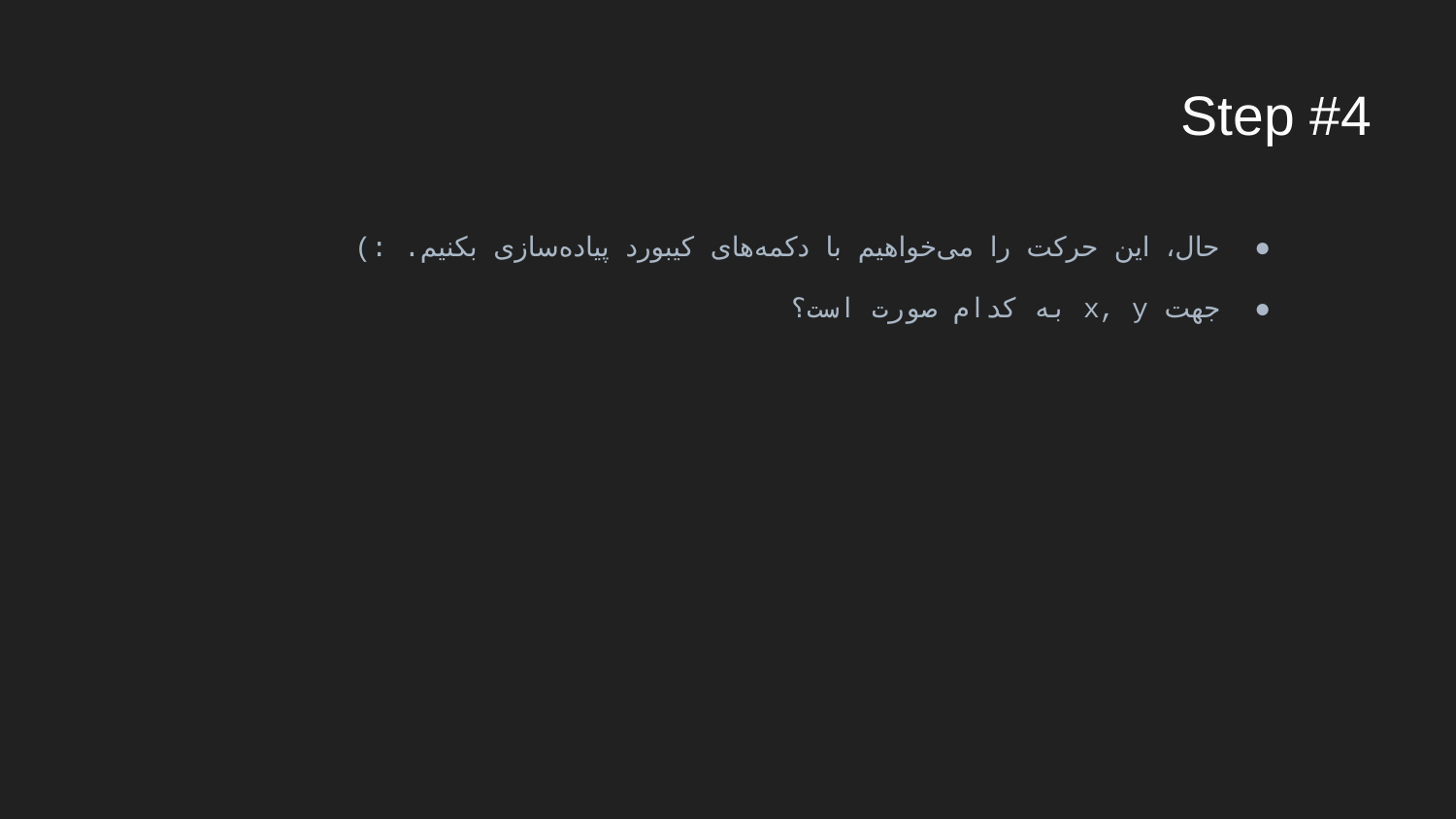

# Step #4
حال، این حرکت را می‌خواهیم با دکمه‌های کیبورد پیاده‌سازی بکنیم. :)
جهت ‌x, y به کدام صورت است؟